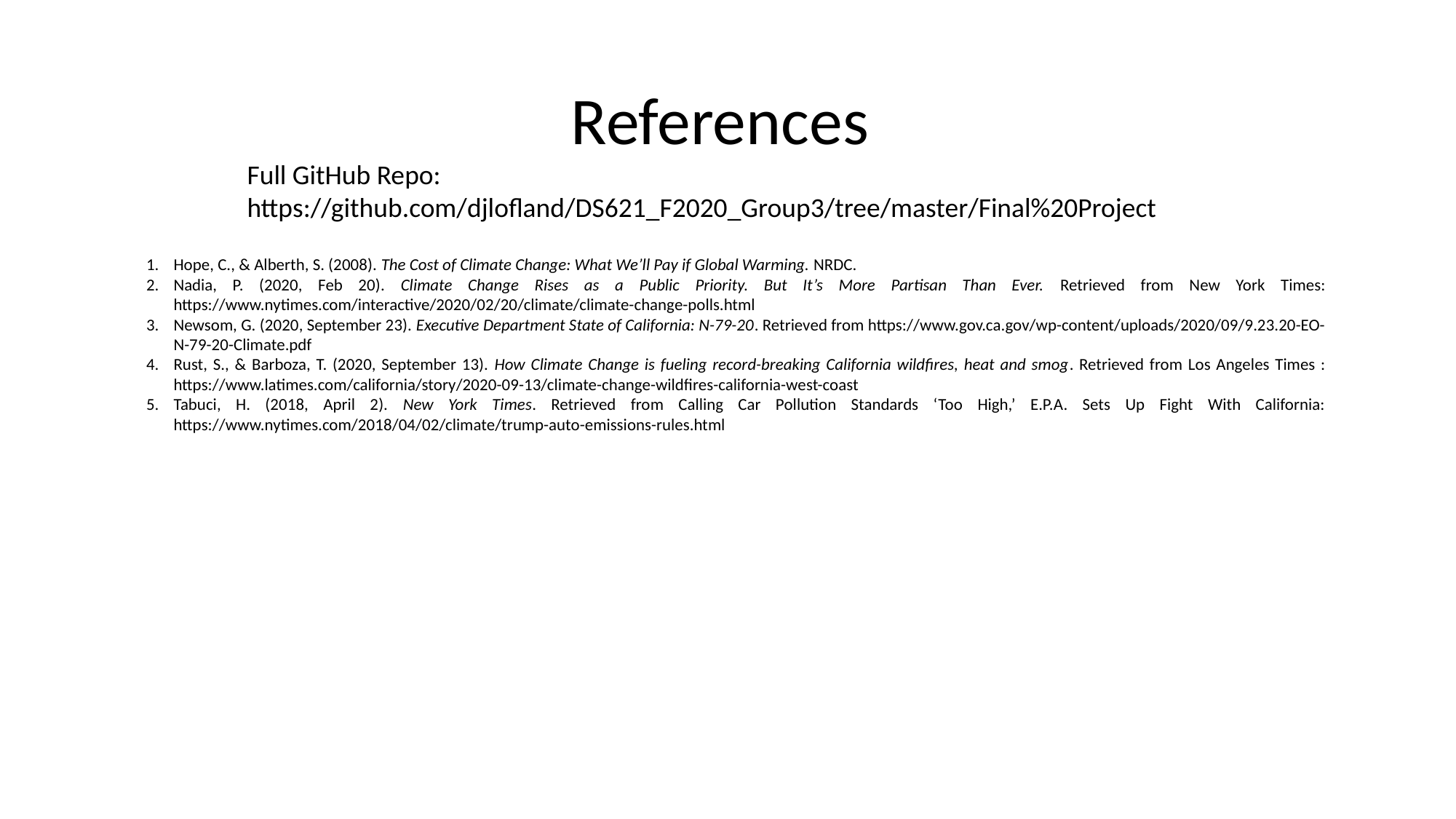

# References
Full GitHub Repo: https://github.com/djlofland/DS621_F2020_Group3/tree/master/Final%20Project
Hope, C., & Alberth, S. (2008). The Cost of Climate Change: What We’ll Pay if Global Warming. NRDC.
Nadia, P. (2020, Feb 20). Climate Change Rises as a Public Priority. But It’s More Partisan Than Ever. Retrieved from New York Times: https://www.nytimes.com/interactive/2020/02/20/climate/climate-change-polls.html
Newsom, G. (2020, September 23). Executive Department State of California: N-79-20. Retrieved from https://www.gov.ca.gov/wp-content/uploads/2020/09/9.23.20-EO-N-79-20-Climate.pdf
Rust, S., & Barboza, T. (2020, September 13). How Climate Change is fueling record-breaking California wildfires, heat and smog. Retrieved from Los Angeles Times : https://www.latimes.com/california/story/2020-09-13/climate-change-wildfires-california-west-coast
Tabuci, H. (2018, April 2). New York Times. Retrieved from Calling Car Pollution Standards ‘Too High,’ E.P.A. Sets Up Fight With California: https://www.nytimes.com/2018/04/02/climate/trump-auto-emissions-rules.html